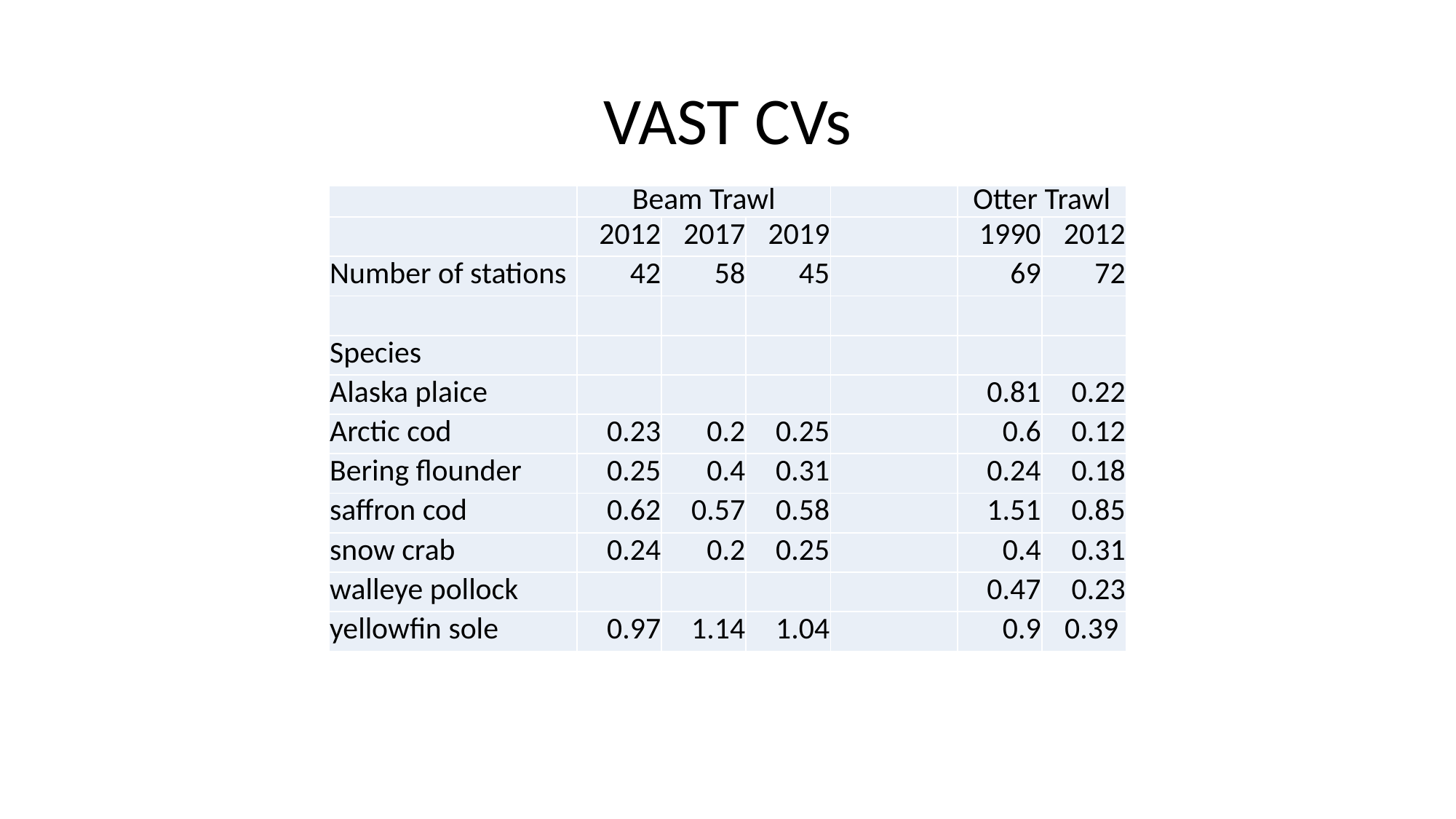

# VAST CVs
|  | Beam Trawl |  |  |  | Otter Trawl |  |
| --- | --- | --- | --- | --- | --- | --- |
|  | 2012 | 2017 | 2019 |  | 1990 | 2012 |
| Number of stations | 42 | 58 | 45 |  | 69 | 72 |
|  |  |  |  |  |  |  |
| Species |  |  |  |  |  |  |
| Alaska plaice |  |  |  |  | 0.81 | 0.22 |
| Arctic cod | 0.23 | 0.2 | 0.25 |  | 0.6 | 0.12 |
| Bering flounder | 0.25 | 0.4 | 0.31 |  | 0.24 | 0.18 |
| saffron cod | 0.62 | 0.57 | 0.58 |  | 1.51 | 0.85 |
| snow crab | 0.24 | 0.2 | 0.25 |  | 0.4 | 0.31 |
| walleye pollock |  |  |  |  | 0.47 | 0.23 |
| yellowfin sole | 0.97 | 1.14 | 1.04 |  | 0.9 | 0.39 |